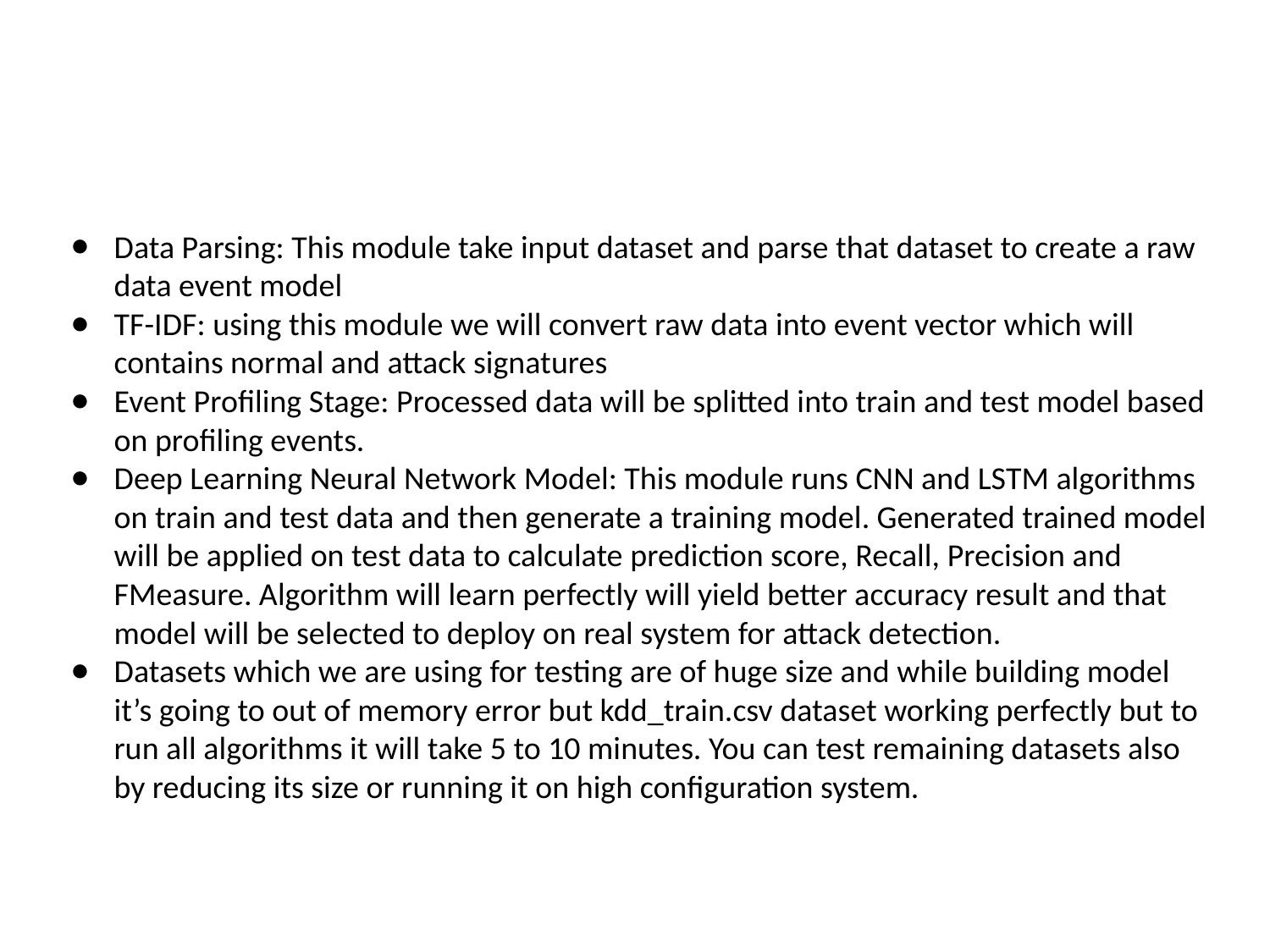

#
Data Parsing: This module take input dataset and parse that dataset to create a raw data event model
TF-IDF: using this module we will convert raw data into event vector which will contains normal and attack signatures
Event Profiling Stage: Processed data will be splitted into train and test model based on profiling events.
Deep Learning Neural Network Model: This module runs CNN and LSTM algorithms on train and test data and then generate a training model. Generated trained model will be applied on test data to calculate prediction score, Recall, Precision and FMeasure. Algorithm will learn perfectly will yield better accuracy result and that model will be selected to deploy on real system for attack detection.
Datasets which we are using for testing are of huge size and while building model it’s going to out of memory error but kdd_train.csv dataset working perfectly but to run all algorithms it will take 5 to 10 minutes. You can test remaining datasets also by reducing its size or running it on high configuration system.